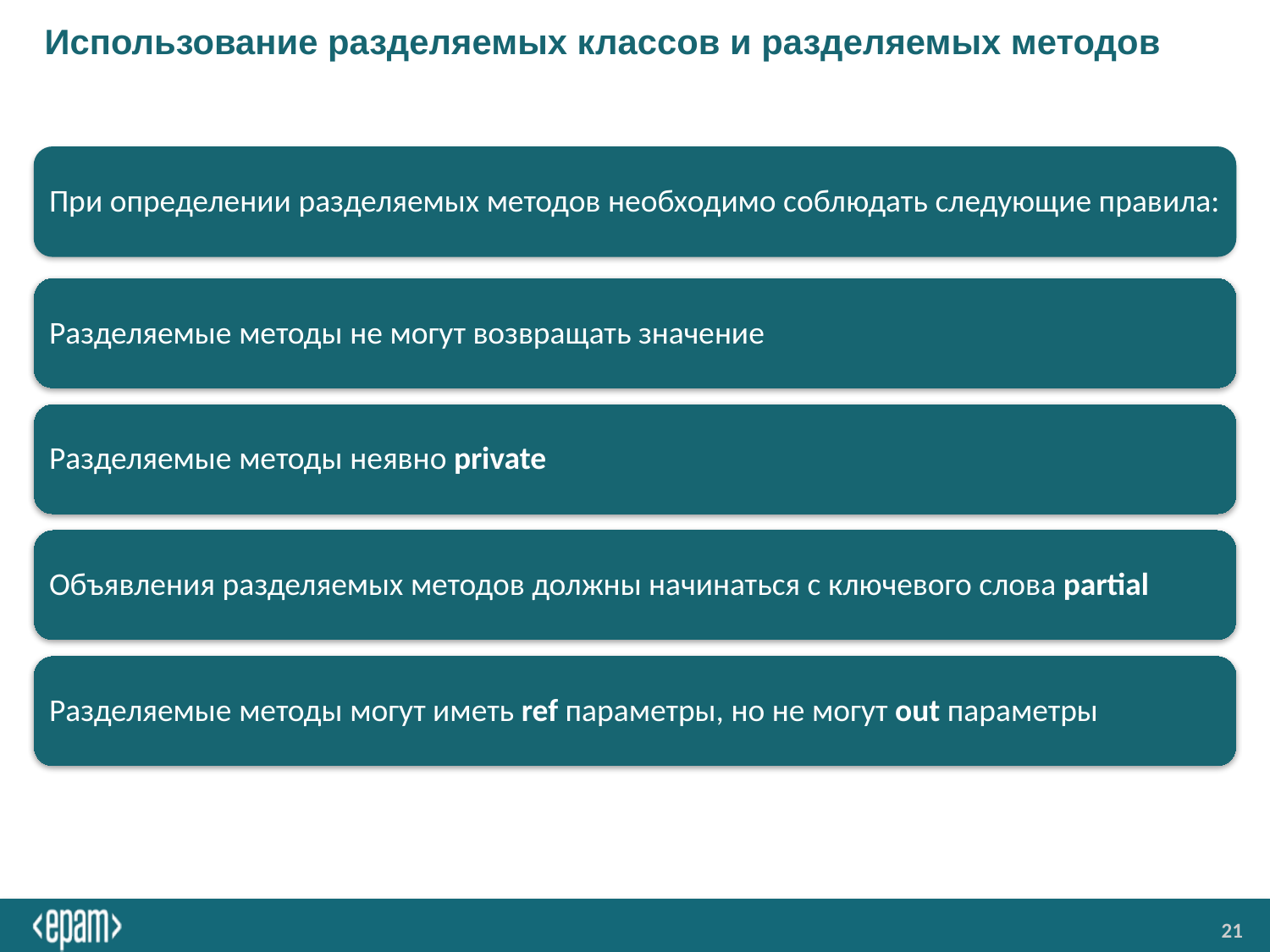

# Использование разделяемых классов и разделяемых методов
При определении разделяемых методов необходимо соблюдать следующие правила:
Разделяемые методы не могут возвращать значение
Разделяемые методы неявно private
Объявления разделяемых методов должны начинаться с ключевого слова partial
Разделяемые методы могут иметь ref параметры, но не могут out параметры